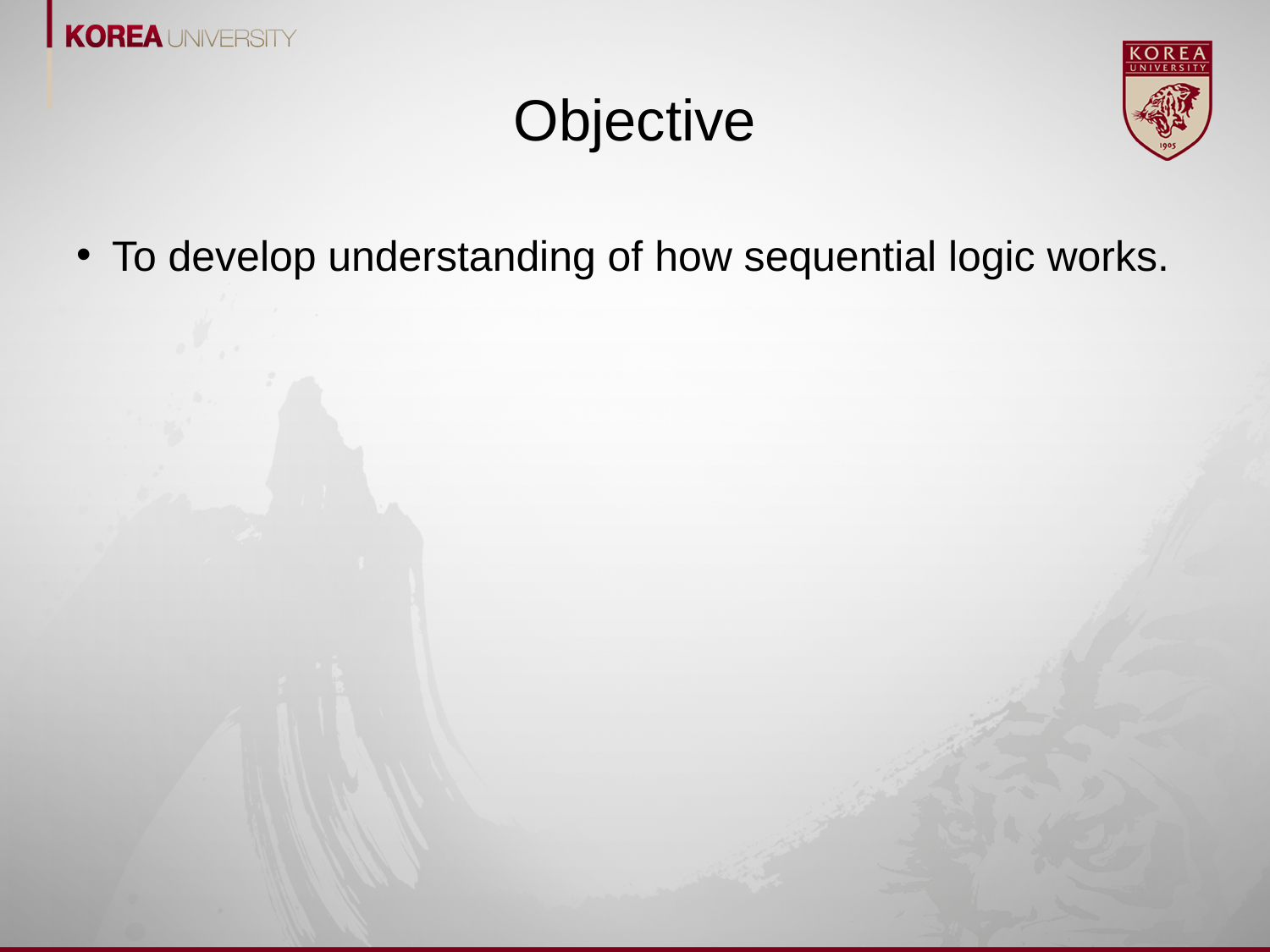

# Objective
To develop understanding of how sequential logic works.